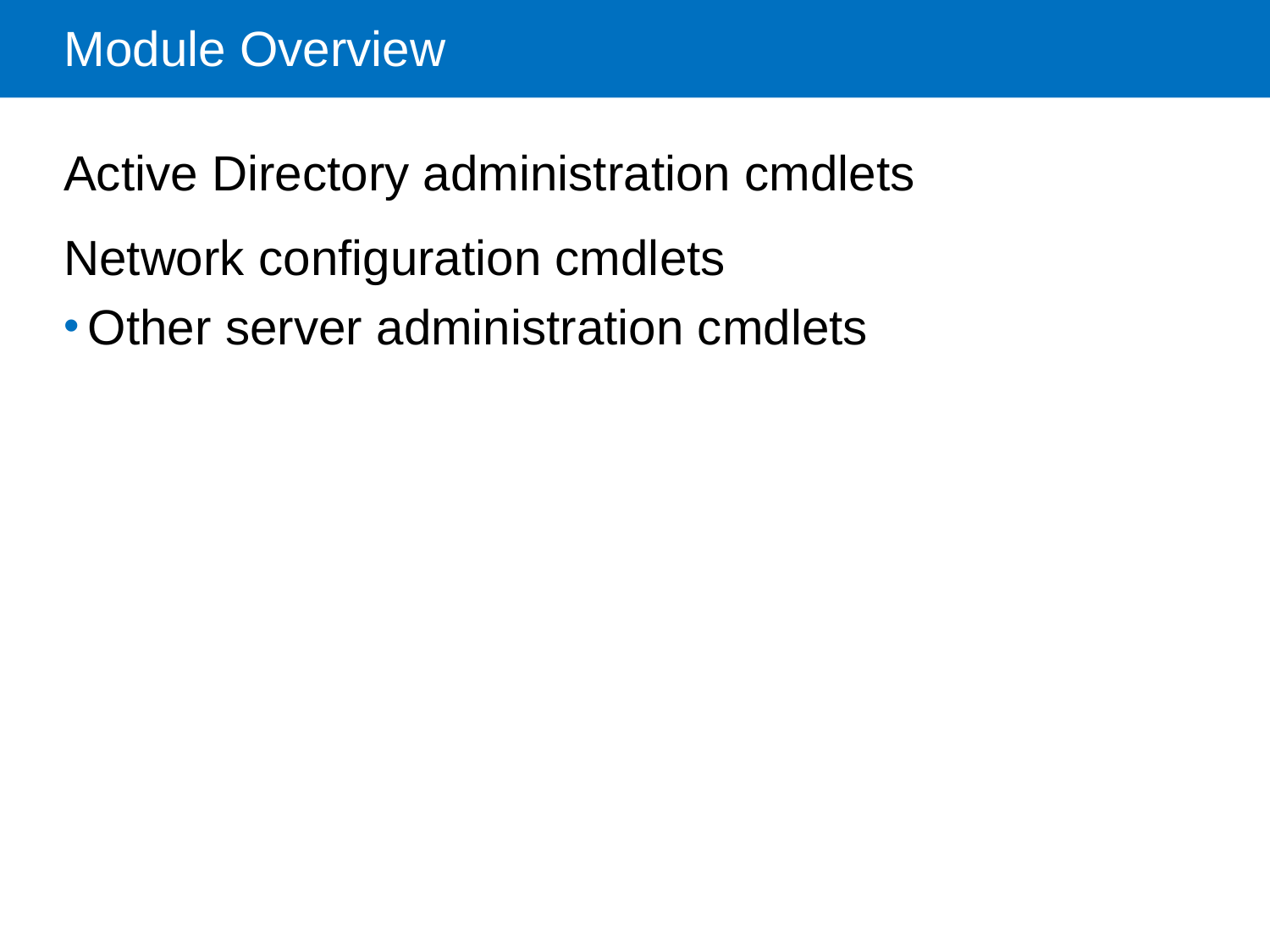

# Module Overview
Active Directory administration cmdlets
Network configuration cmdlets
Other server administration cmdlets